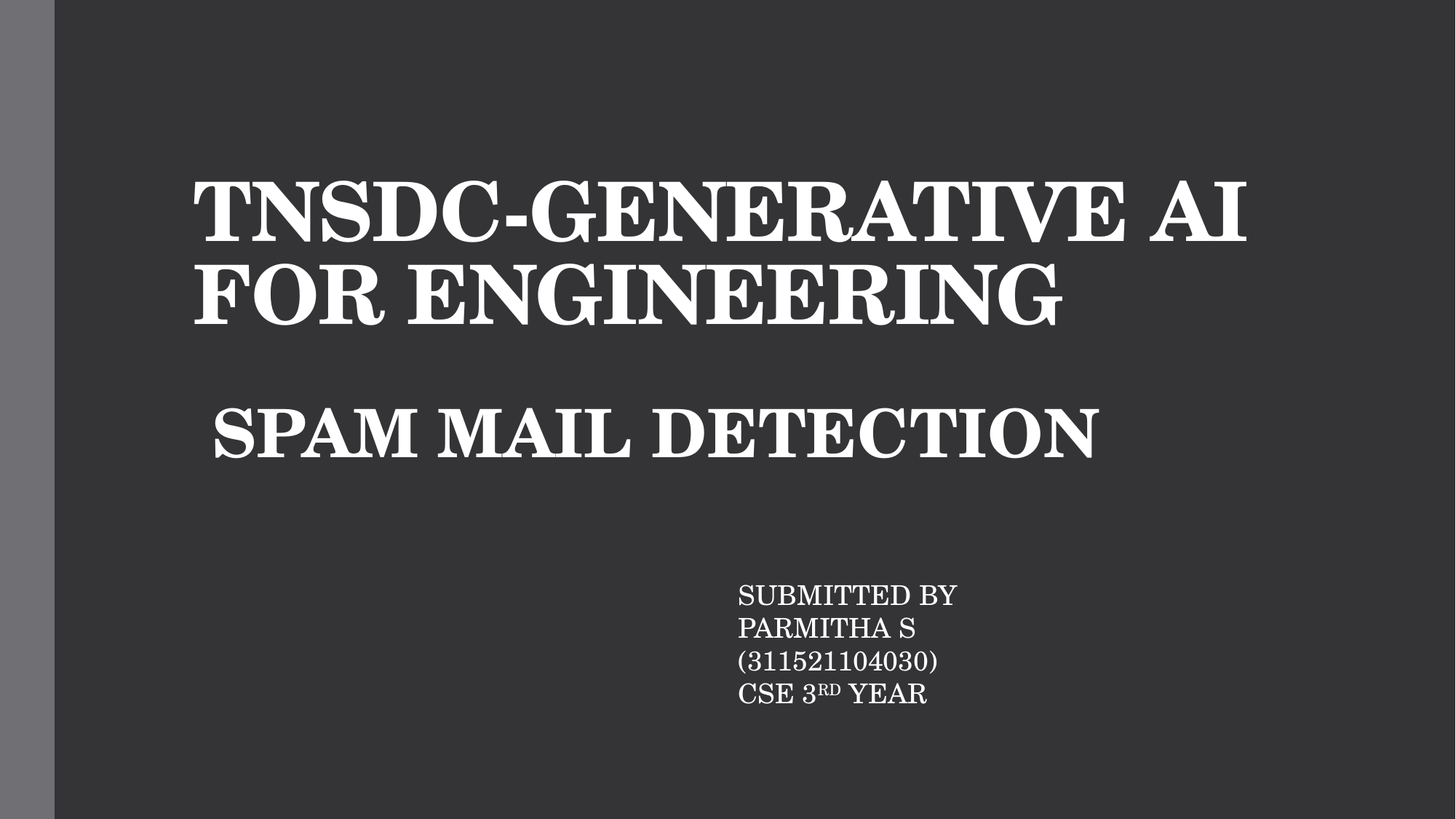

# TNSDC-GENERATIVE AI FOR ENGINEERING
SPAM MAIL DETECTION
SUBMITTED BY
PARMITHA S
(311521104030)
CSE 3RD YEAR